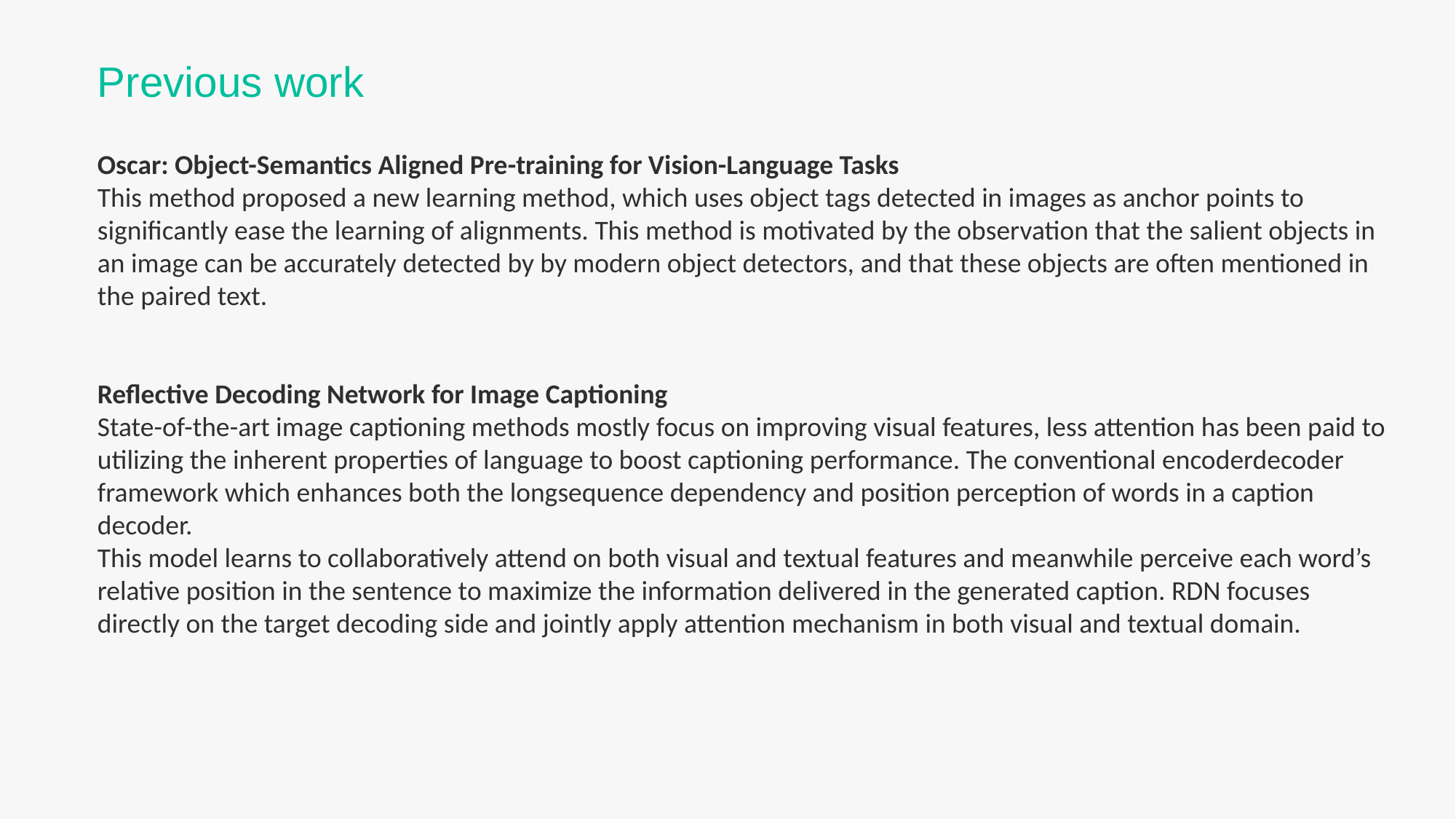

Previous work
Oscar: Object-Semantics Aligned Pre-training for Vision-Language Tasks
This method proposed a new learning method, which uses object tags detected in images as anchor points to significantly ease the learning of alignments. This method is motivated by the observation that the salient objects in an image can be accurately detected by by modern object detectors, and that these objects are often mentioned in the paired text.

Reflective Decoding Network for Image Captioning
State-of-the-art image captioning methods mostly focus on improving visual features, less attention has been paid to utilizing the inherent properties of language to boost captioning performance. The conventional encoderdecoder framework which enhances both the longsequence dependency and position perception of words in a caption
decoder.
This model learns to collaboratively attend on both visual and textual features and meanwhile perceive each word’s relative position in the sentence to maximize the information delivered in the generated caption. RDN focuses directly on the target decoding side and jointly apply attention mechanism in both visual and textual domain.

4